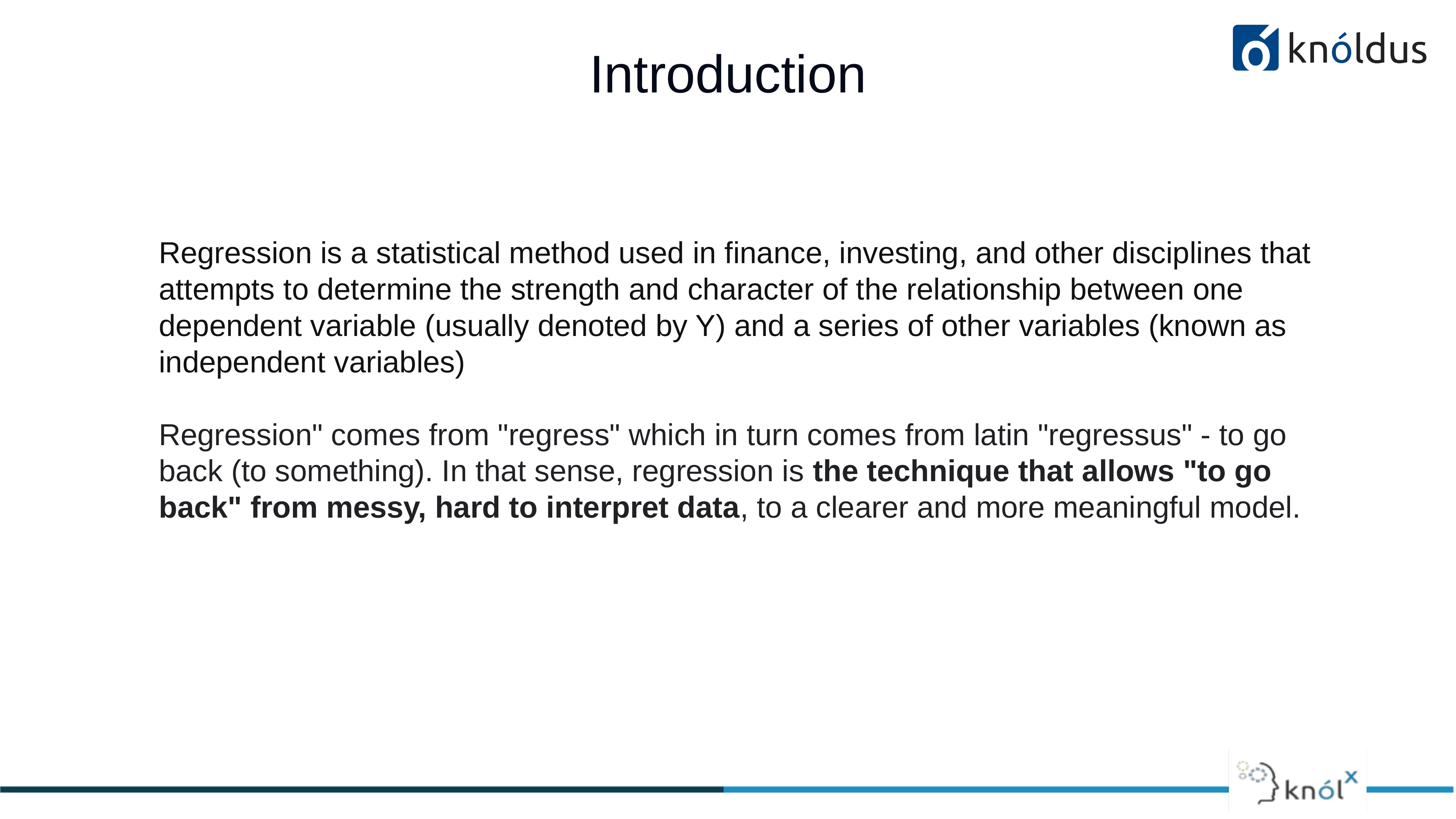

# Introduction
Regression is a statistical method used in finance, investing, and other disciplines that attempts to determine the strength and character of the relationship between one dependent variable (usually denoted by Y) and a series of other variables (known as independent variables)

Regression" comes from "regress" which in turn comes from latin "regressus" - to go back (to something). In that sense, regression is the technique that allows "to go back" from messy, hard to interpret data, to a clearer and more meaningful model.